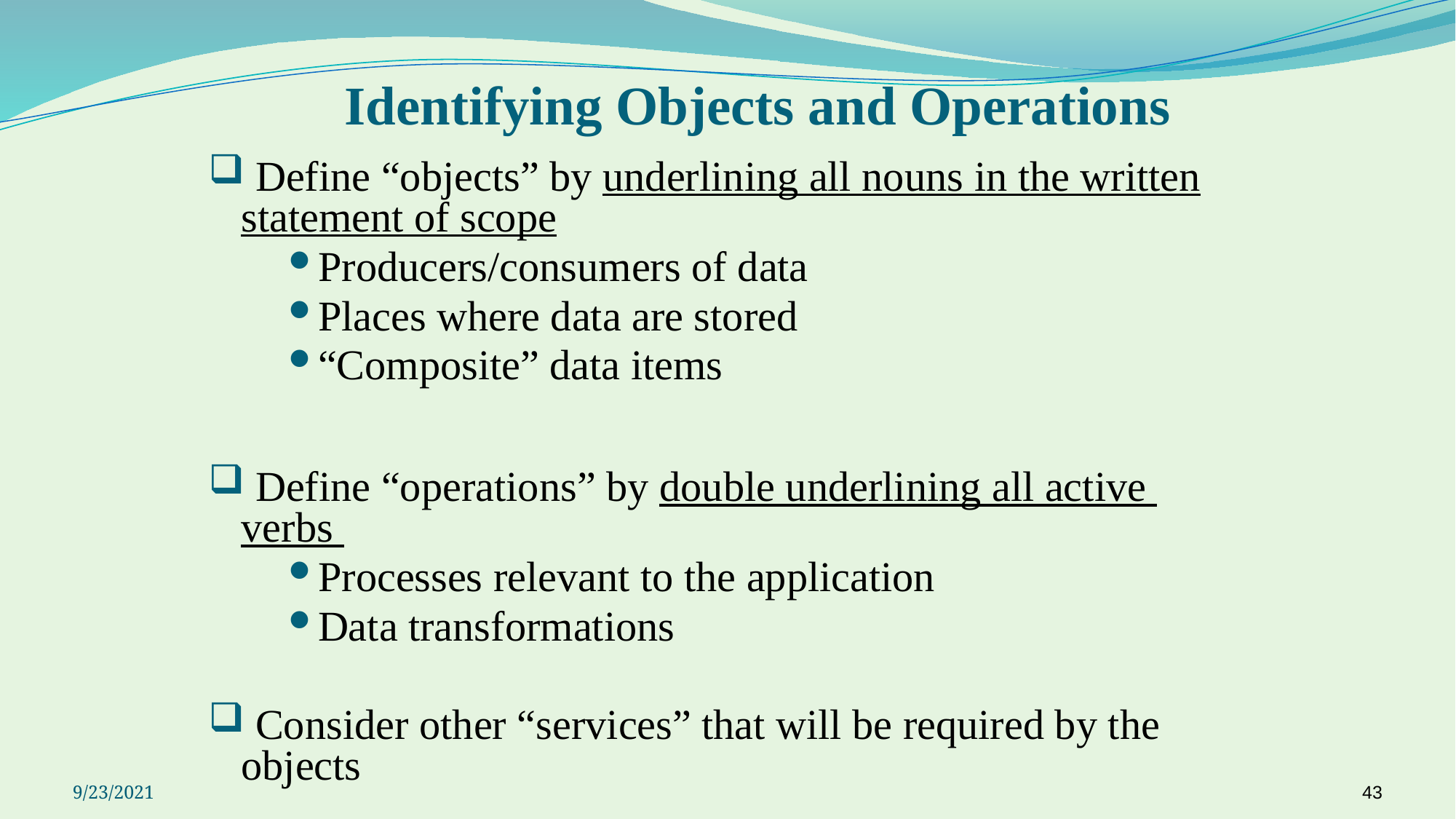

# Identifying Objects and Operations
 Define “objects” by underlining all nouns in the written statement of scope
Producers/consumers of data
Places where data are stored
“Composite” data items

 Define “operations” by double underlining all active  verbs
Processes relevant to the application
Data transformations

 Consider other “services” that will be required by the objects
9/23/2021
43